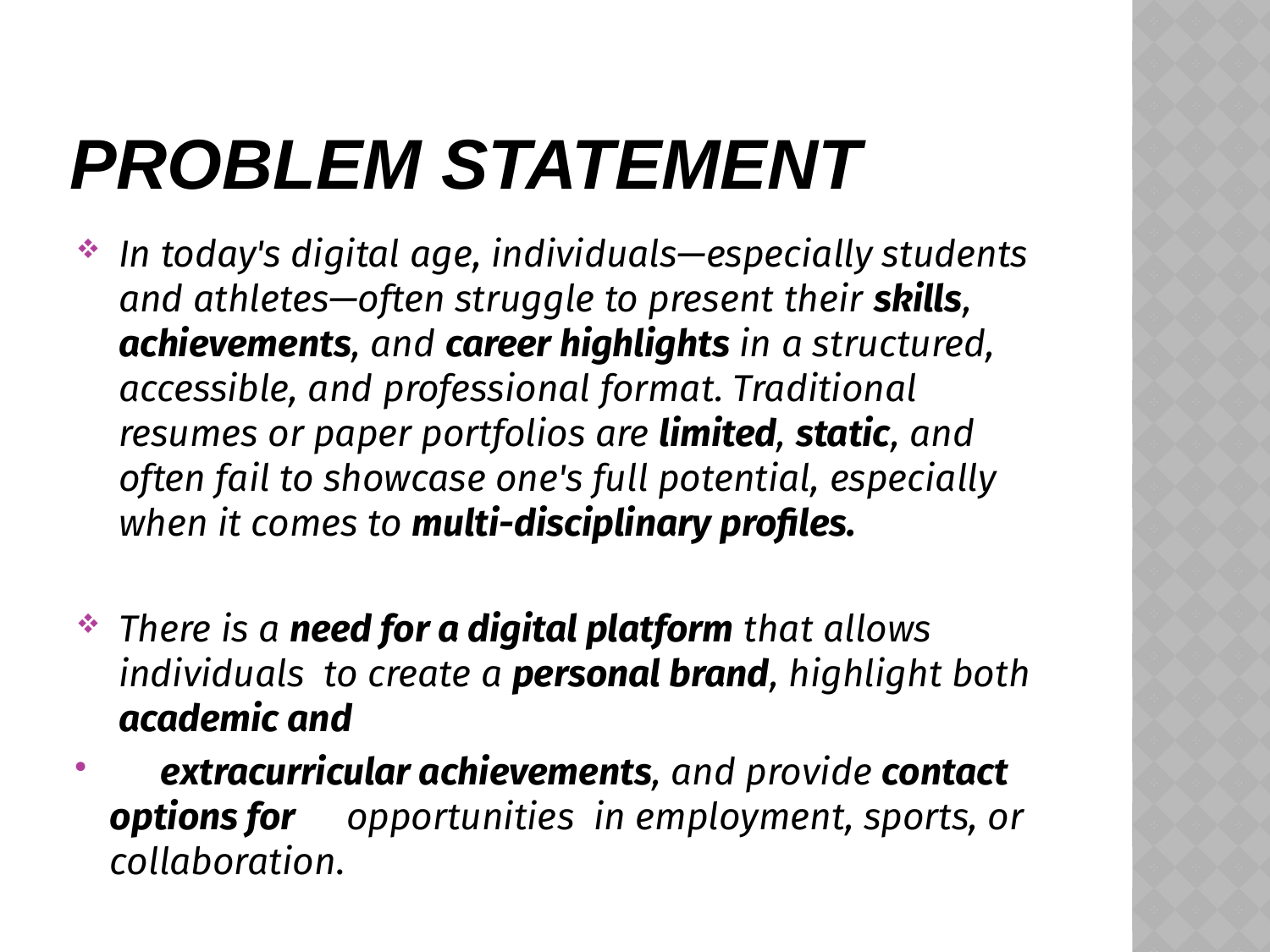

# PROBLEM STATEMENT
In today's digital age, individuals—especially students and athletes—often struggle to present their skills, achievements, and career highlights in a structured, accessible, and professional format. Traditional resumes or paper portfolios are limited, static, and often fail to showcase one's full potential, especially when it comes to multi-disciplinary profiles.

There is a need for a digital platform that allows individuals  to create a personal brand, highlight both academic and
      extracurricular achievements, and provide contact options for      opportunities  in employment, sports, or collaboration.